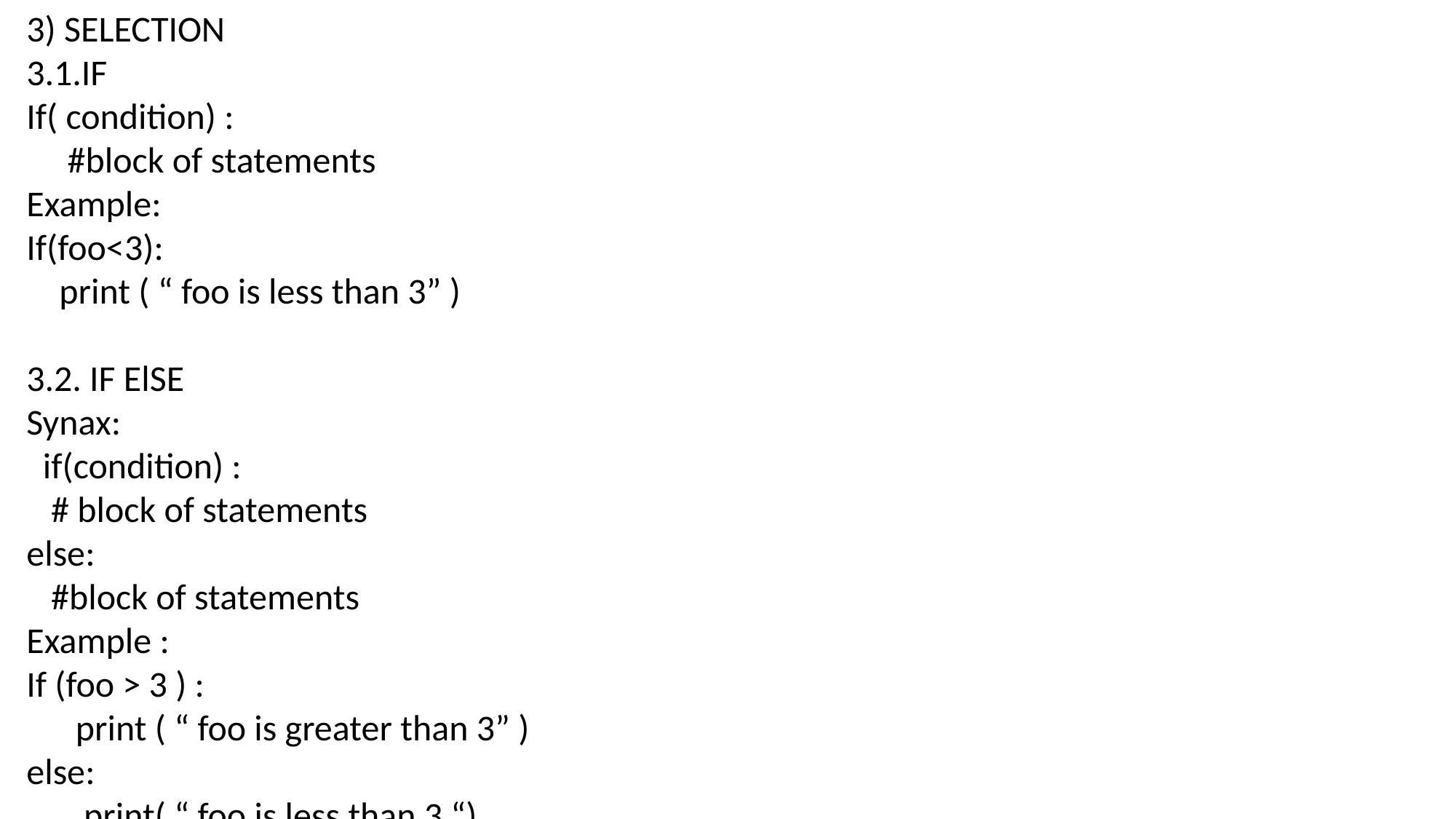

3) SELECTION
3.1.IF
If( condition) :
     #block of statements
Example:
If(foo<3):
    print ( “ foo is less than 3” )

3.2. IF ElSE
Synax:
  if(condition) :
   # block of statements
else:
   #block of statements
Example :
If (foo > 3 ) :
      print ( “ foo is greater than 3” )
else:
       print( “ foo is less than 3 “)